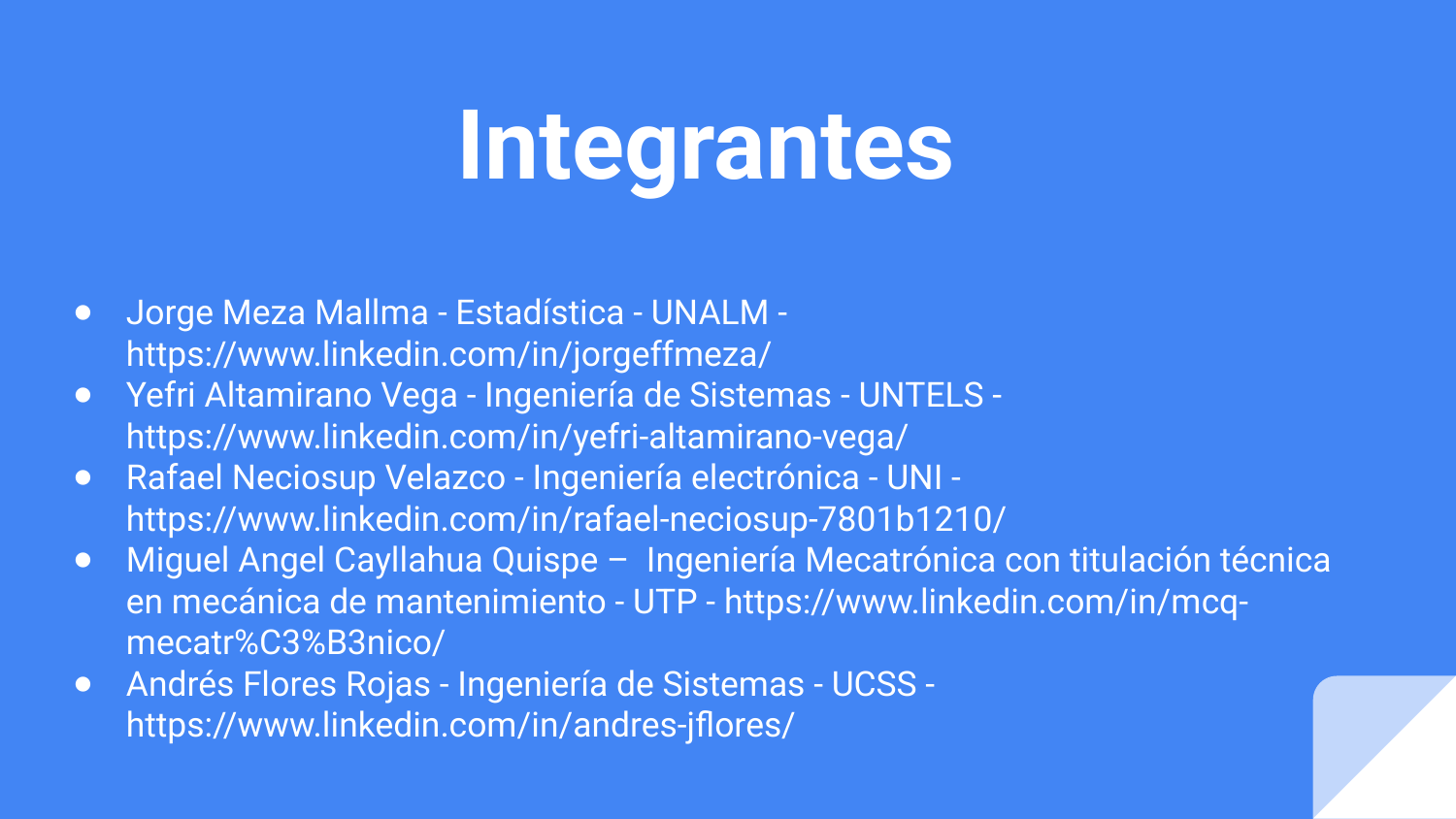

# Integrantes
Jorge Meza Mallma - Estadística - UNALM - https://www.linkedin.com/in/jorgeffmeza/
Yefri Altamirano Vega - Ingeniería de Sistemas - UNTELS - https://www.linkedin.com/in/yefri-altamirano-vega/
Rafael Neciosup Velazco - Ingeniería electrónica - UNI - https://www.linkedin.com/in/rafael-neciosup-7801b1210/
Miguel Angel Cayllahua Quispe –  Ingeniería Mecatrónica con titulación técnica en mecánica de mantenimiento - UTP - https://www.linkedin.com/in/mcq-mecatr%C3%B3nico/
Andrés Flores Rojas - Ingeniería de Sistemas - UCSS - https://www.linkedin.com/in/andres-jflores/